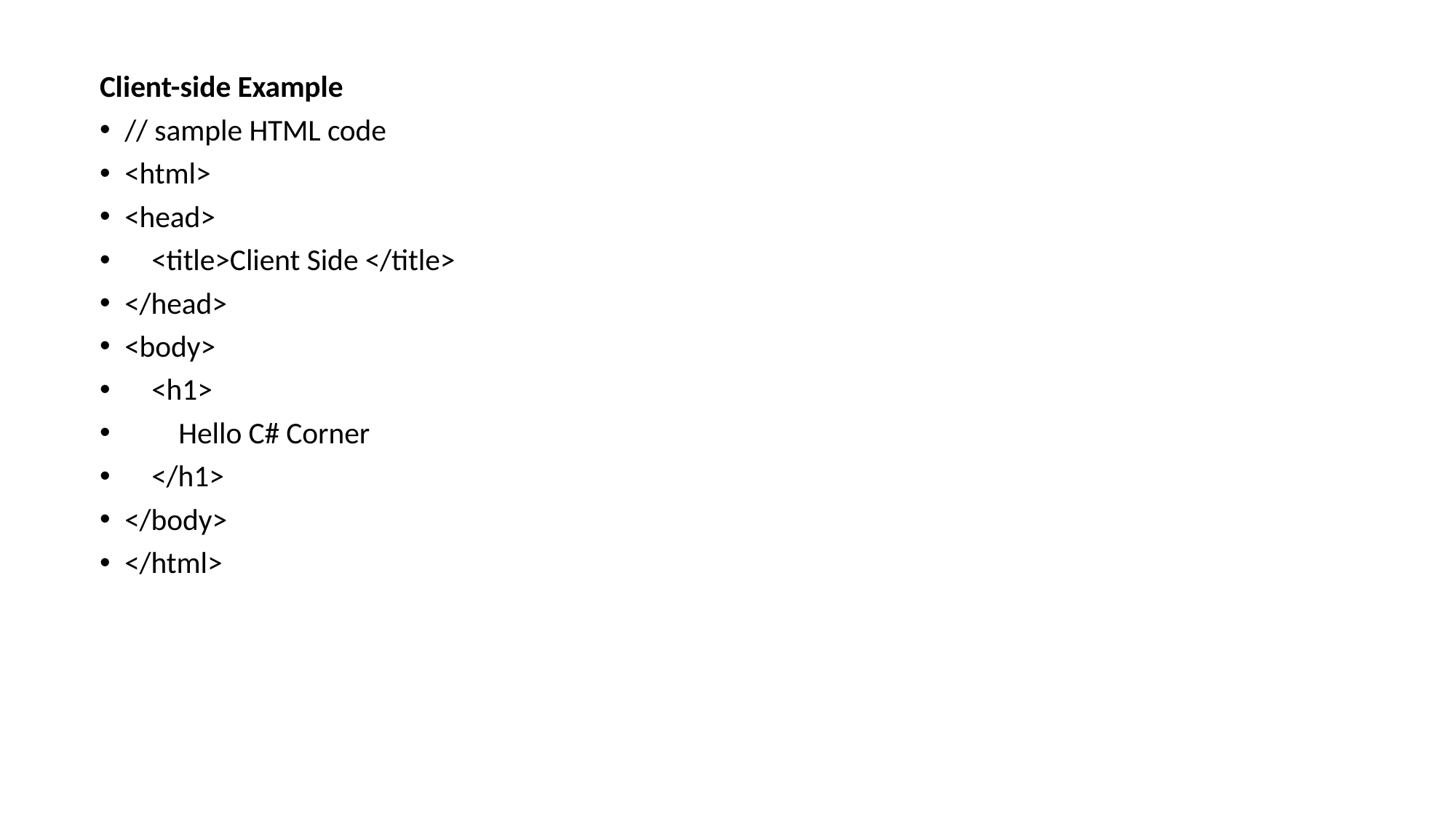

Client-side Example
// sample HTML code
<html>
<head>
    <title>Client Side </title>
</head>
<body>
    <h1>
        Hello C# Corner
    </h1>
</body>
</html>